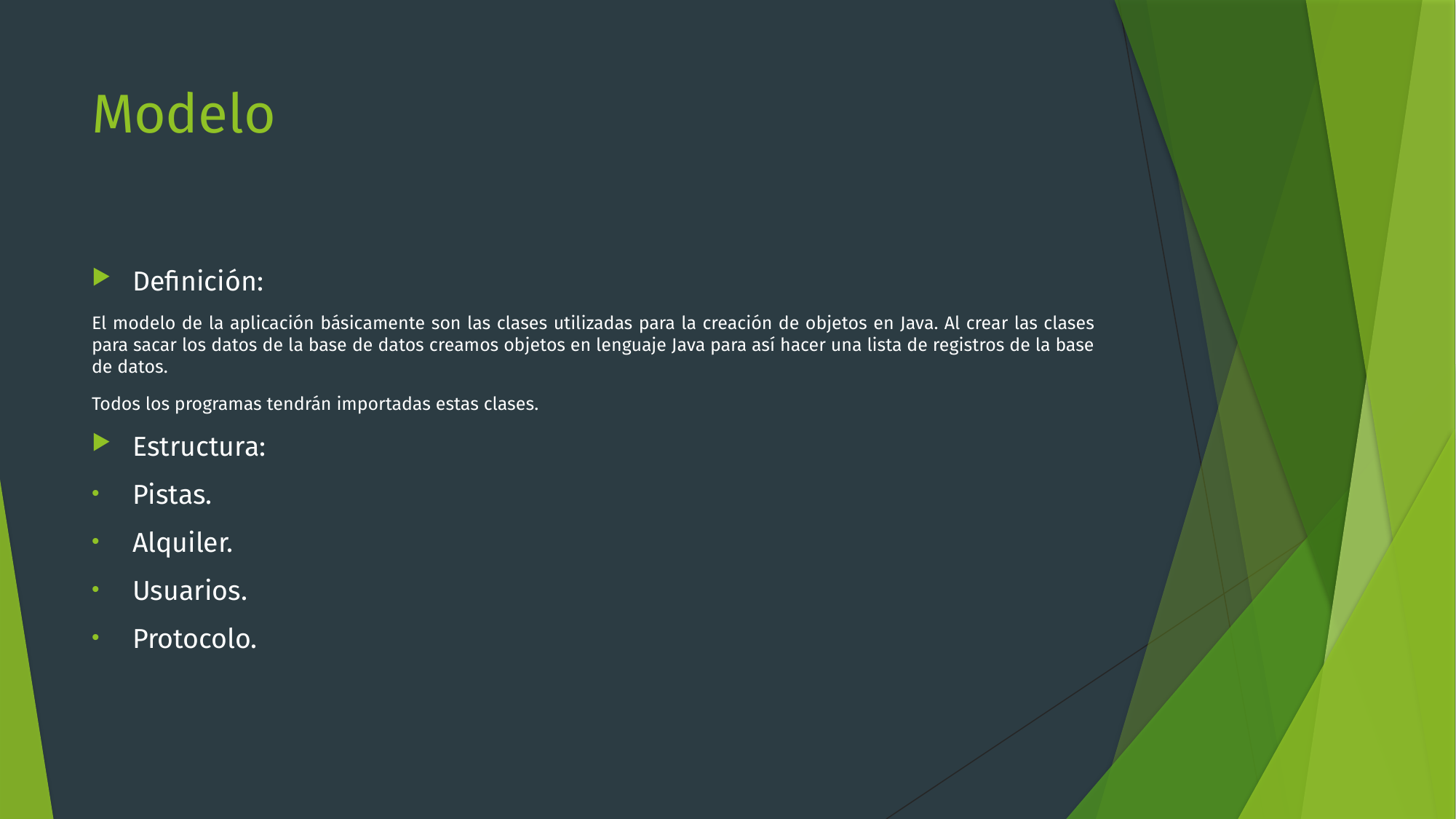

# Modelo
Definición:
El modelo de la aplicación básicamente son las clases utilizadas para la creación de objetos en Java. Al crear las clases para sacar los datos de la base de datos creamos objetos en lenguaje Java para así hacer una lista de registros de la base de datos.
Todos los programas tendrán importadas estas clases.
Estructura:
Pistas.
Alquiler.
Usuarios.
Protocolo.